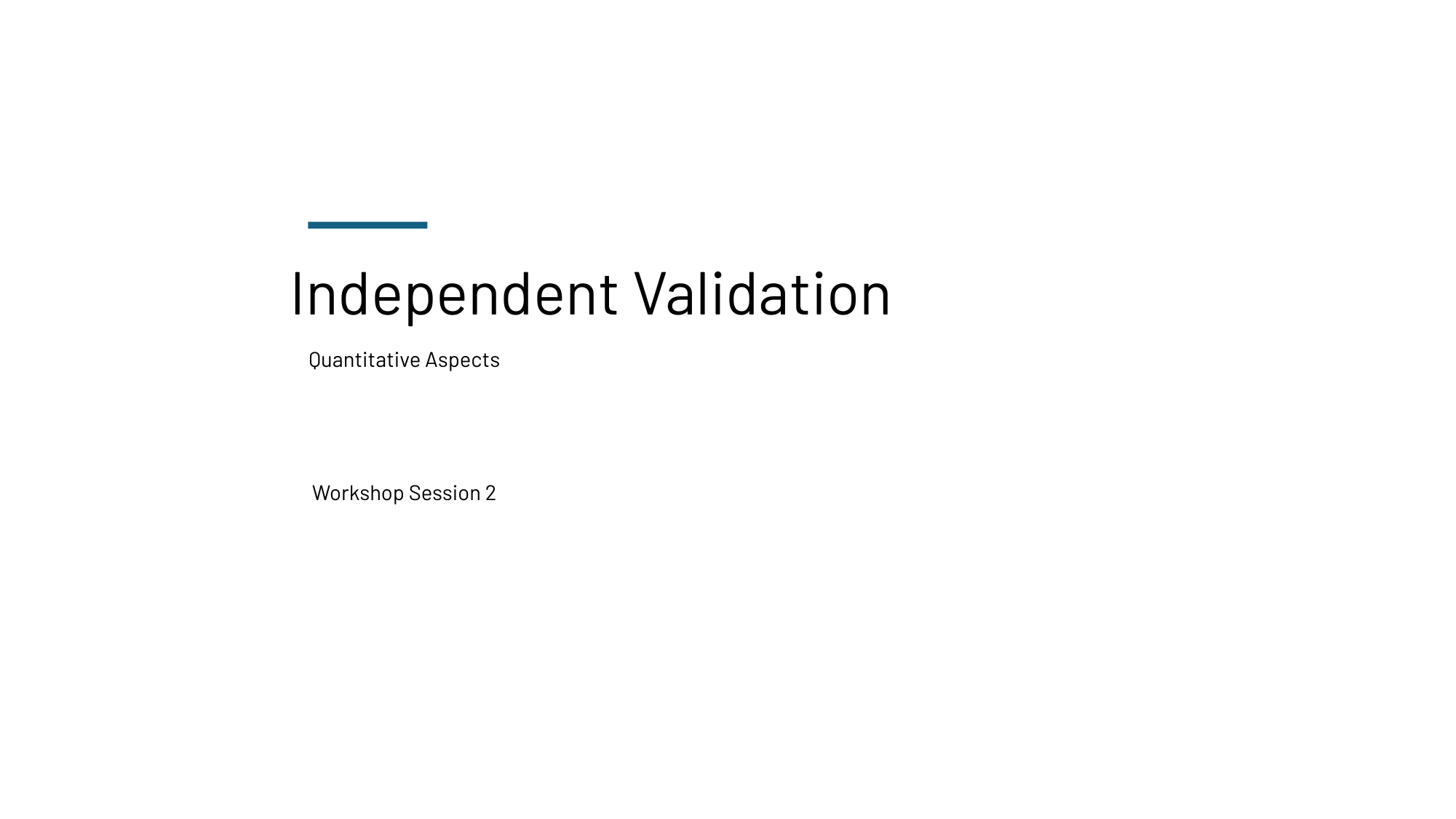

# Independent Validation

Quantitative Aspects
Workshop Session 2